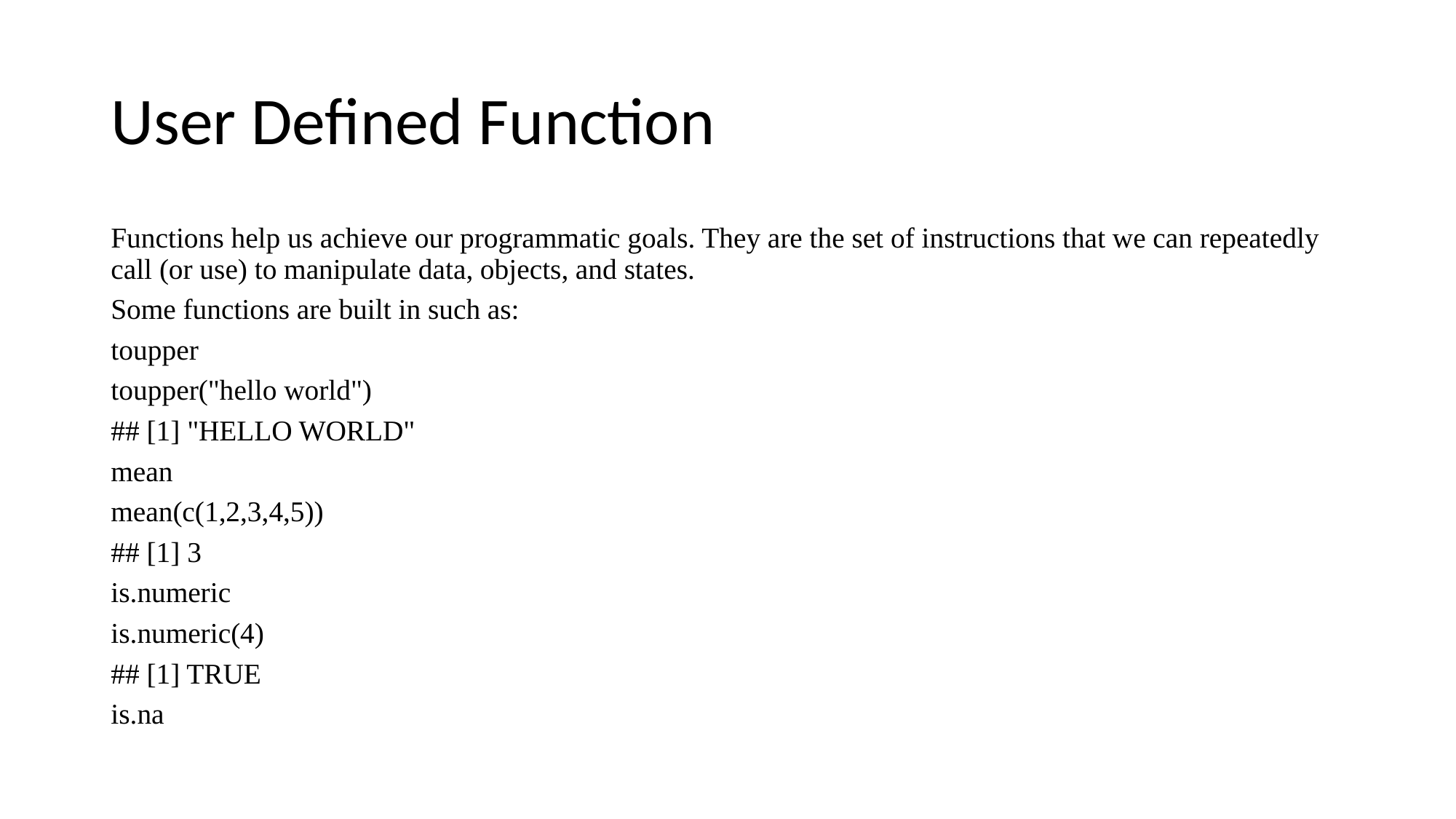

# User Defined Function
Functions help us achieve our programmatic goals. They are the set of instructions that we can repeatedly call (or use) to manipulate data, objects, and states.
Some functions are built in such as:
toupper
toupper("hello world")
## [1] "HELLO WORLD"
mean
mean(c(1,2,3,4,5))
## [1] 3
is.numeric
is.numeric(4)
## [1] TRUE
is.na